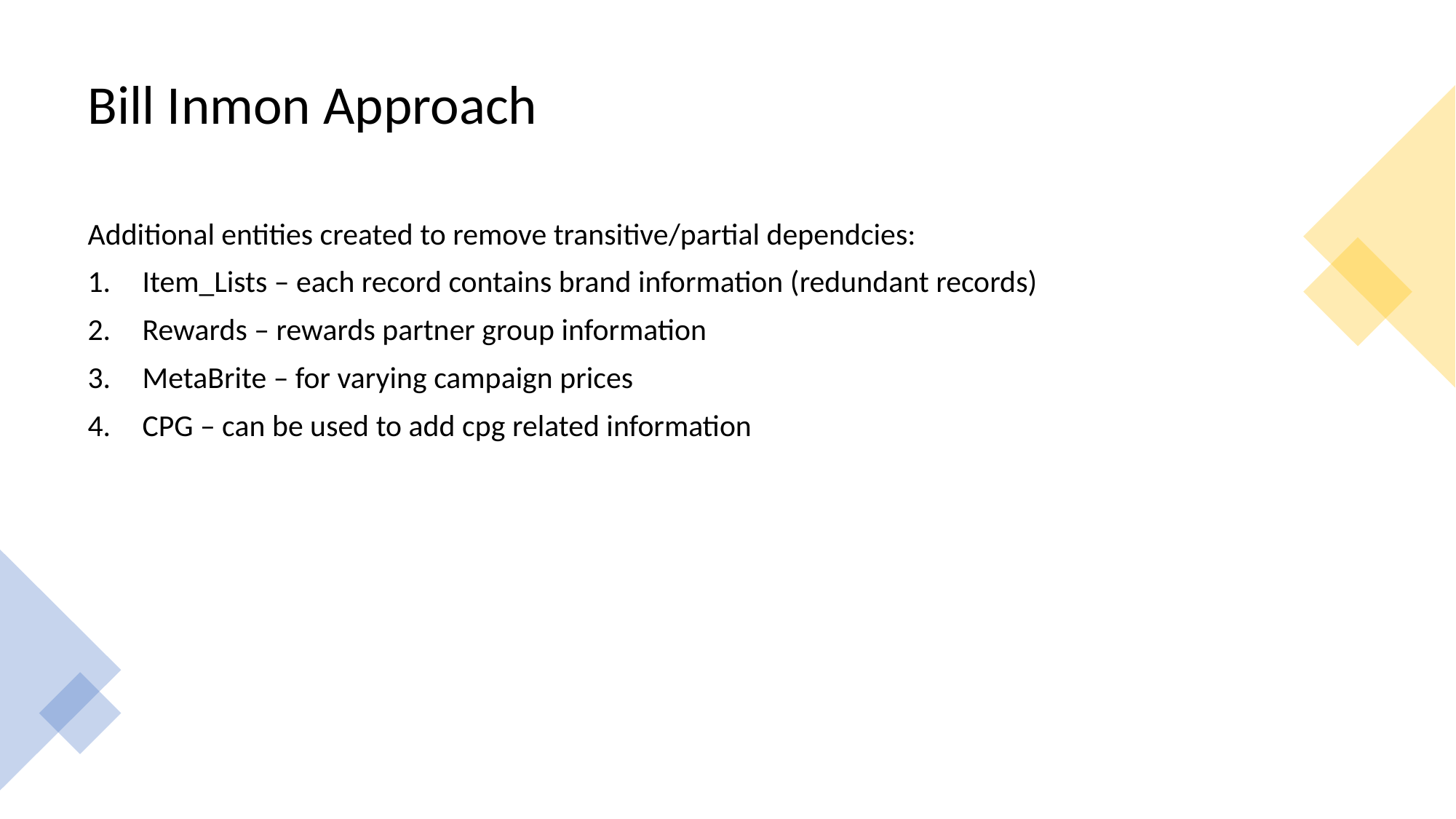

# Bill Inmon Approach

Additional entities created to remove transitive/partial dependcies:
Item_Lists – each record contains brand information (redundant records)
Rewards – rewards partner group information
MetaBrite – for varying campaign prices
CPG – can be used to add cpg related information